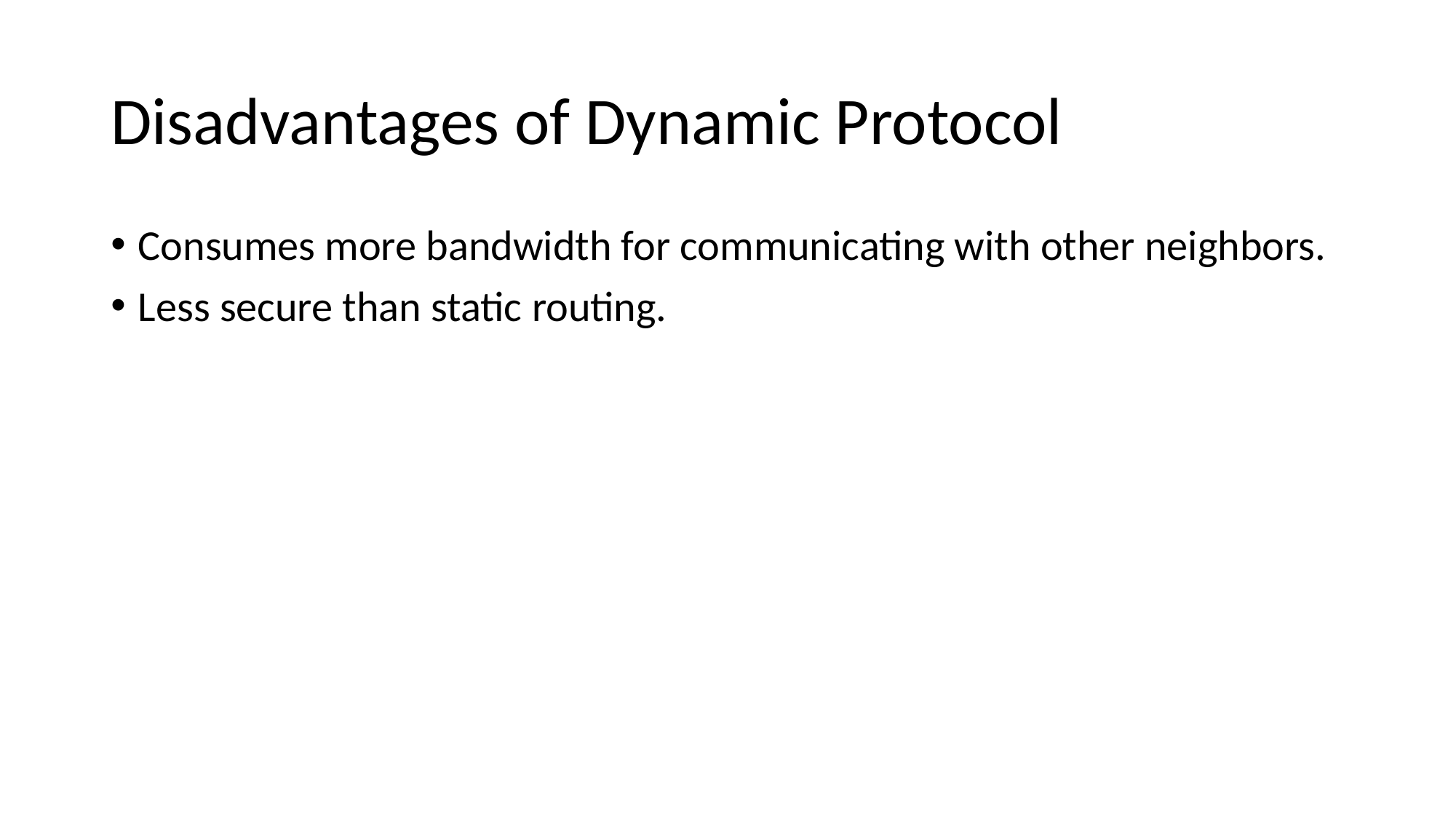

# Disadvantages of Dynamic Protocol
Consumes more bandwidth for communicating with other neighbors.
Less secure than static routing.